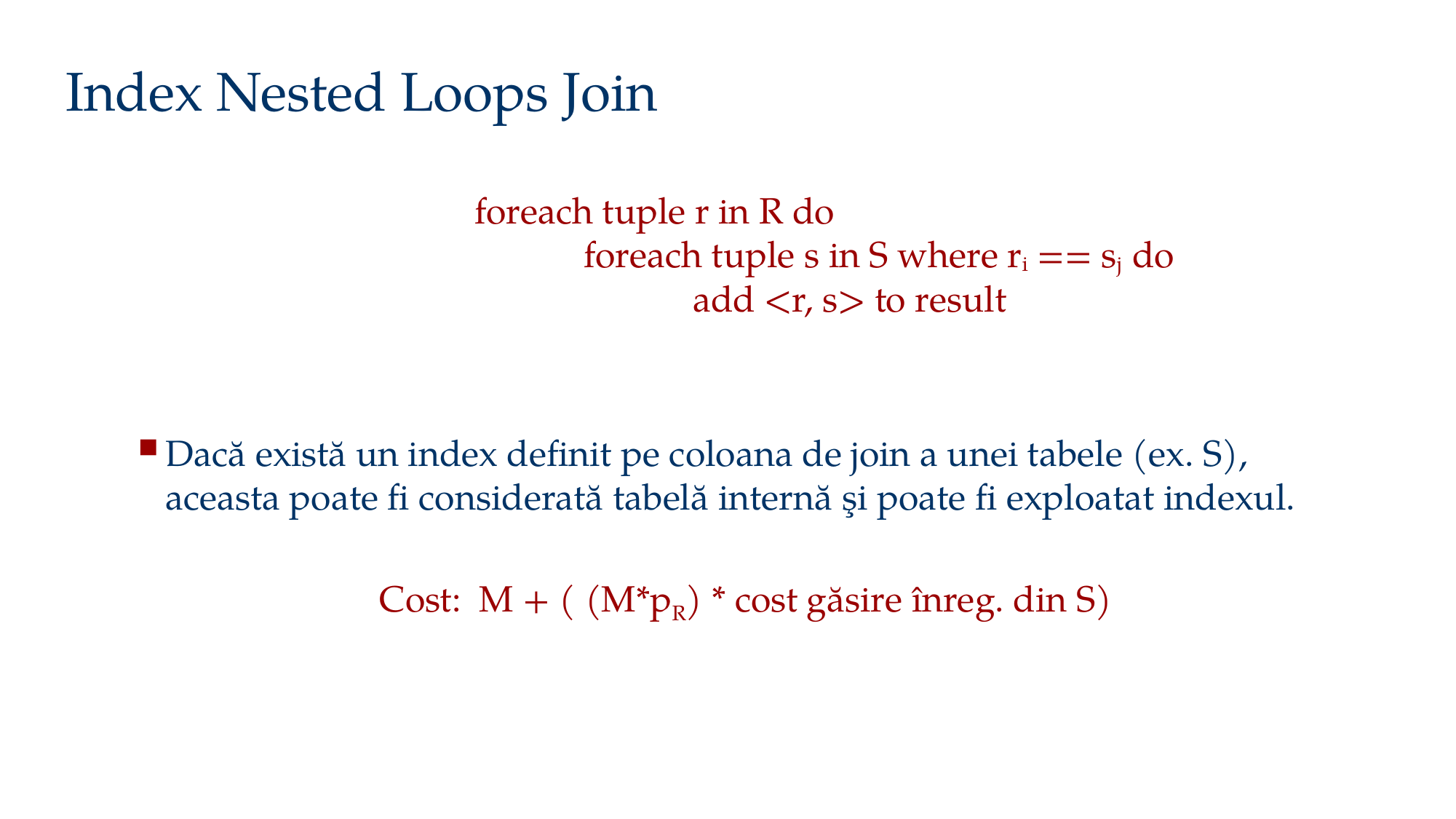

Index Nested Loops Join
foreach tuple r in R do
	foreach tuple s in S where ri == sj  do
		add <r, s> to result
Dacă există un index definit pe coloana de join a unei tabele (ex. S), aceasta poate fi considerată tabelă internă şi poate fi exploatat indexul.

Cost:  M + ( (M*pR) * cost găsire înreg. din S)